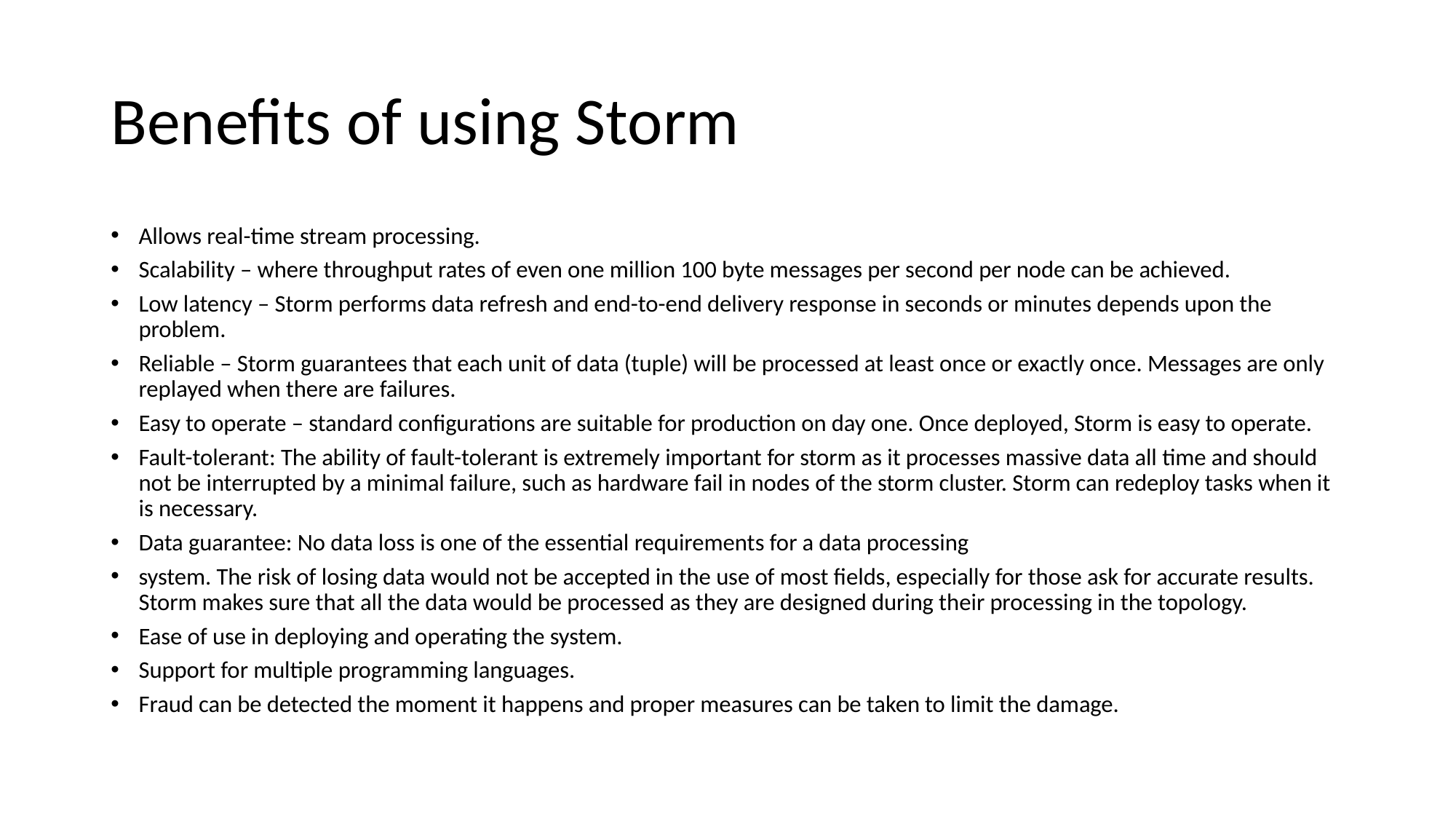

# Benefits of using Storm
Allows real-time stream processing.
Scalability – where throughput rates of even one million 100 byte messages per second per node can be achieved.
Low latency – Storm performs data refresh and end-to-end delivery response in seconds or minutes depends upon the problem.
Reliable – Storm guarantees that each unit of data (tuple) will be processed at least once or exactly once. Messages are only replayed when there are failures.
Easy to operate – standard configurations are suitable for production on day one. Once deployed, Storm is easy to operate.
Fault-tolerant: The ability of fault-tolerant is extremely important for storm as it processes massive data all time and should not be interrupted by a minimal failure, such as hardware fail in nodes of the storm cluster. Storm can redeploy tasks when it is necessary.
Data guarantee: No data loss is one of the essential requirements for a data processing
system. The risk of losing data would not be accepted in the use of most fields, especially for those ask for accurate results. Storm makes sure that all the data would be processed as they are designed during their processing in the topology.
Ease of use in deploying and operating the system.
Support for multiple programming languages.
Fraud can be detected the moment it happens and proper measures can be taken to limit the damage.